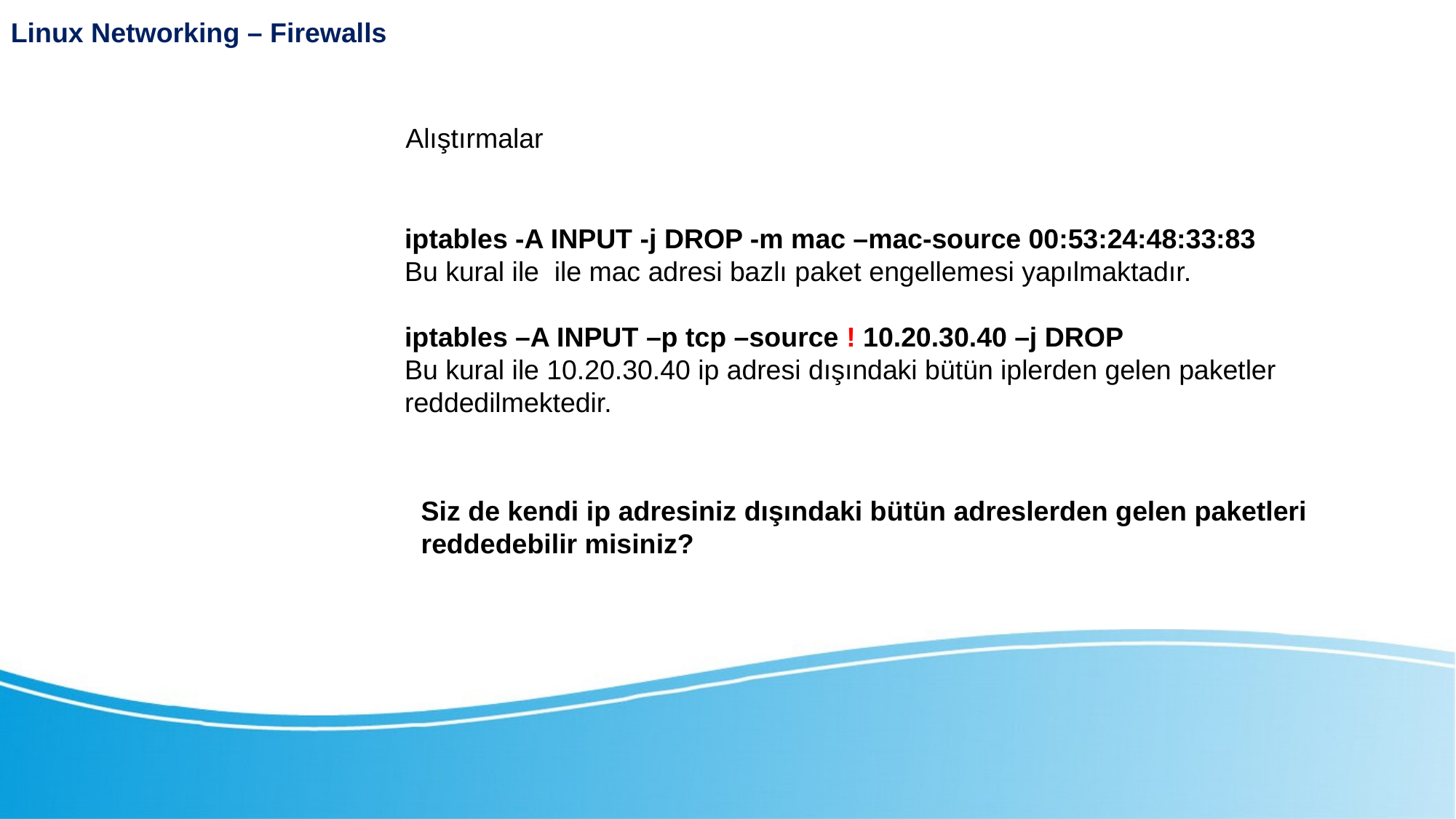

Linux Networking – Firewalls
Alıştırmalar

iptables
iptables -A INPUT -j DROP -m mac –mac-source 00:53:24:48:33:83
Bu kural ile  ile mac adresi bazlı paket engellemesi yapılmaktadır.
iptables –A INPUT –p tcp –source ! 10.20.30.40 –j DROP
Bu kural ile 10.20.30.40 ip adresi dışındaki bütün iplerden gelen paketler
reddedilmektedir.
Siz de kendi ip adresiniz dışındaki bütün adreslerden gelen paketleri
reddedebilir misiniz?